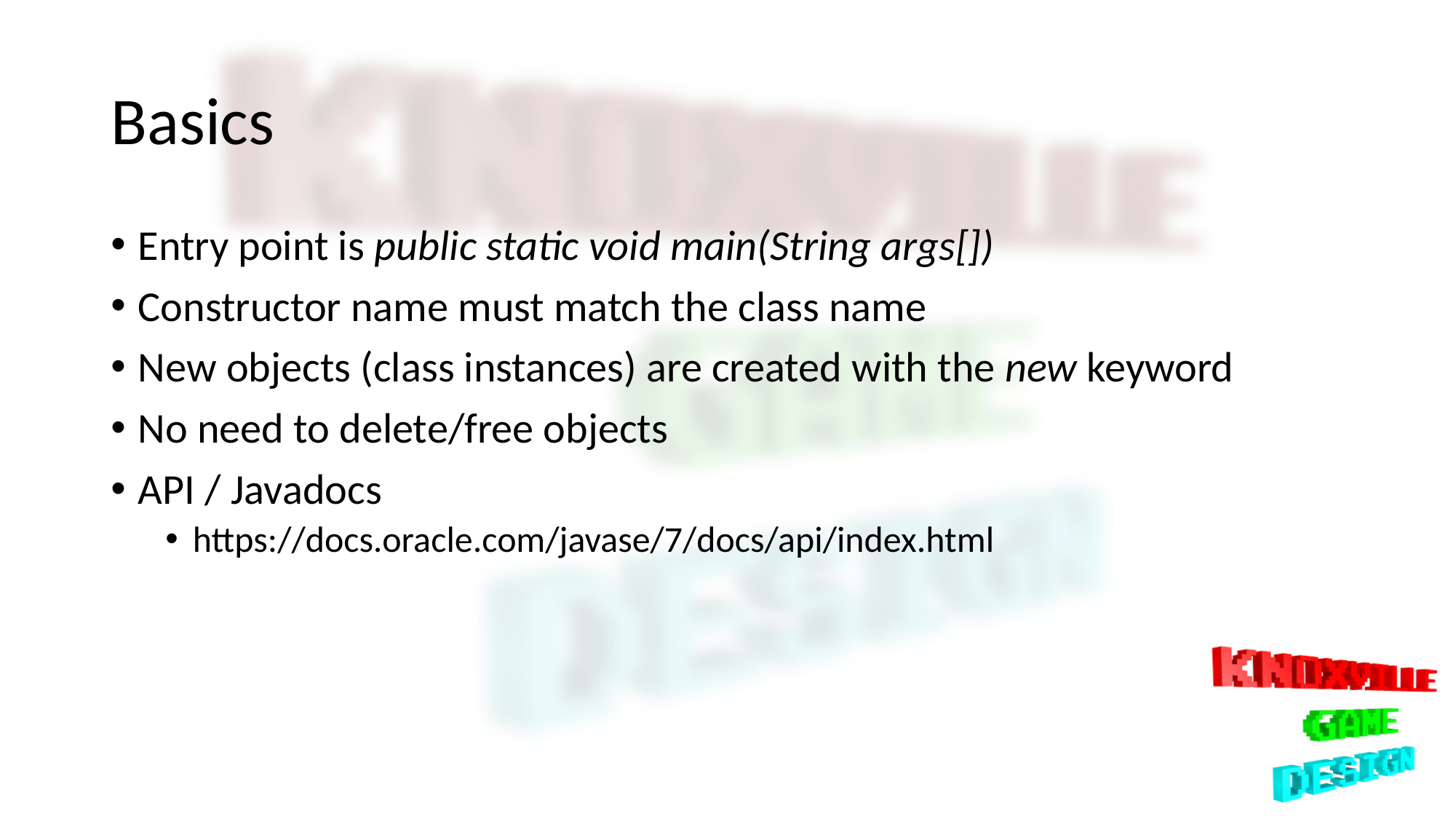

# Basics
Entry point is public static void main(String args[])
Constructor name must match the class name
New objects (class instances) are created with the new keyword
No need to delete/free objects
API / Javadocs
https://docs.oracle.com/javase/7/docs/api/index.html